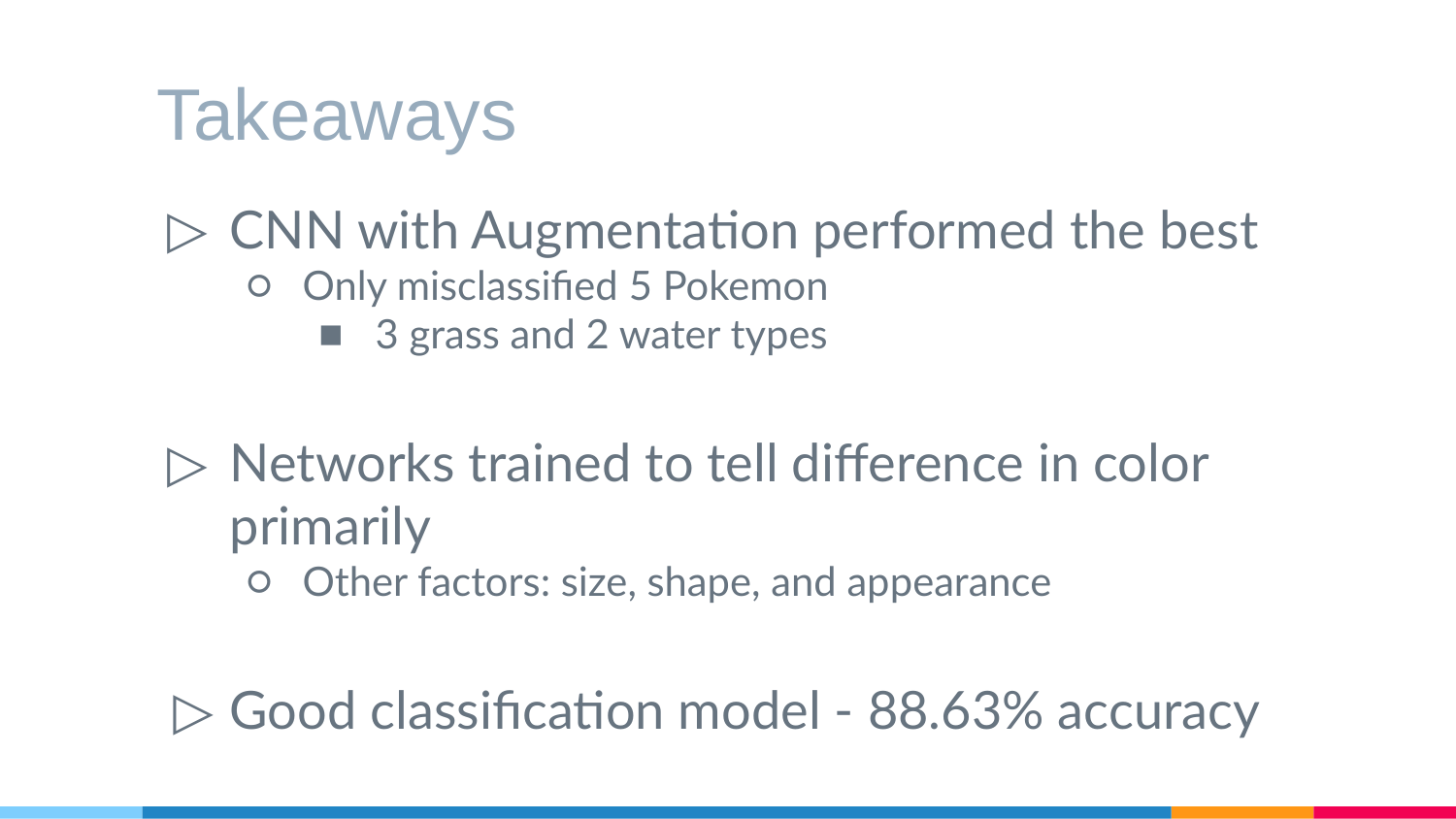

# Takeaways
CNN with Augmentation performed the best
Only misclassified 5 Pokemon
3 grass and 2 water types

Networks trained to tell difference in color primarily
Other factors: size, shape, and appearance

Good classification model - 88.63% accuracy